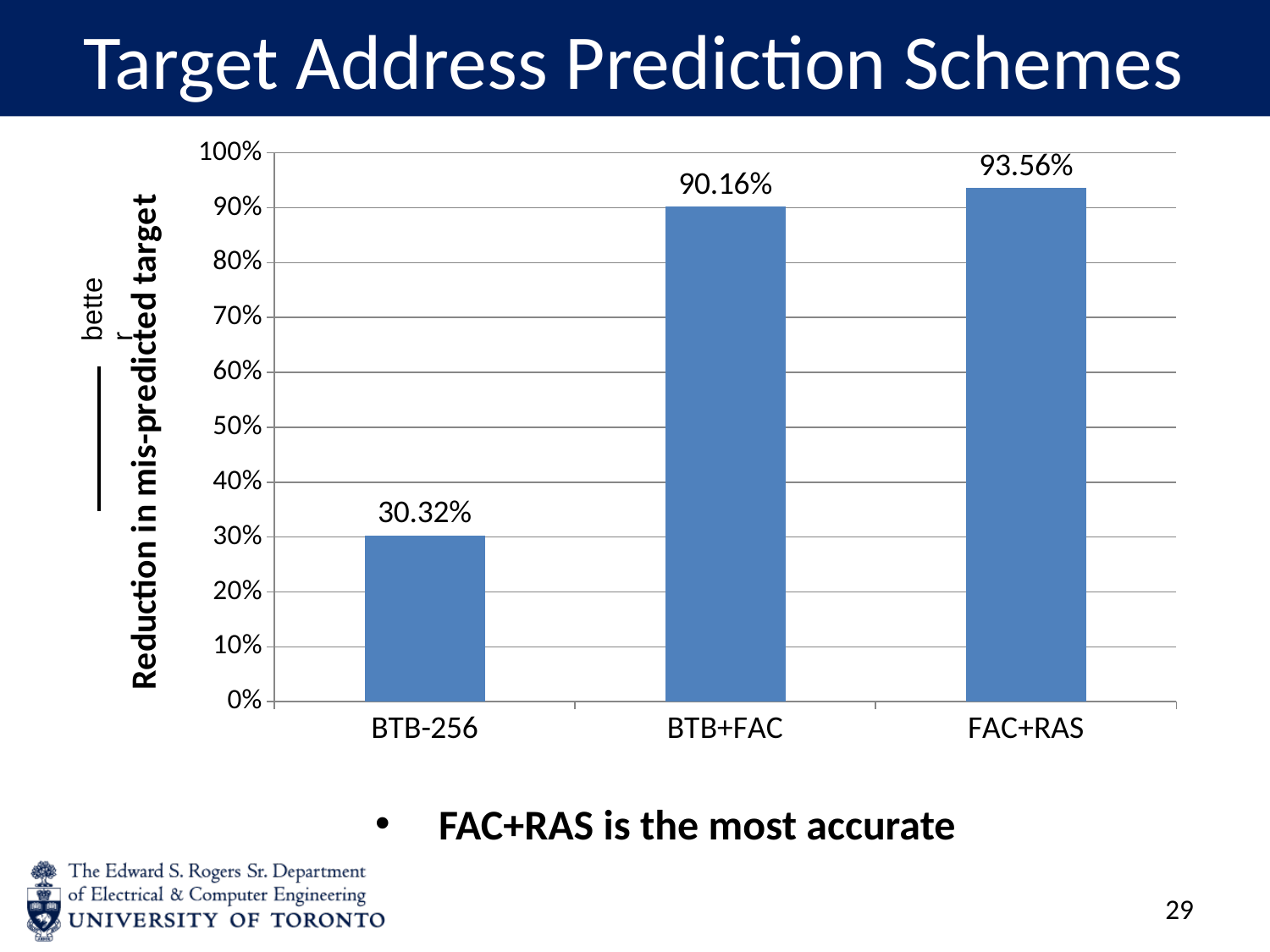

# Target Address Prediction Schemes

### Chart

| Category |  |
|---|---|
| BTB-256 | 0.303242427630216 |
| BTB+FAC | 0.901624599836013 |
| FAC+RAS | 0.935630919842944 |
FAC+RAS is the most accurate
29